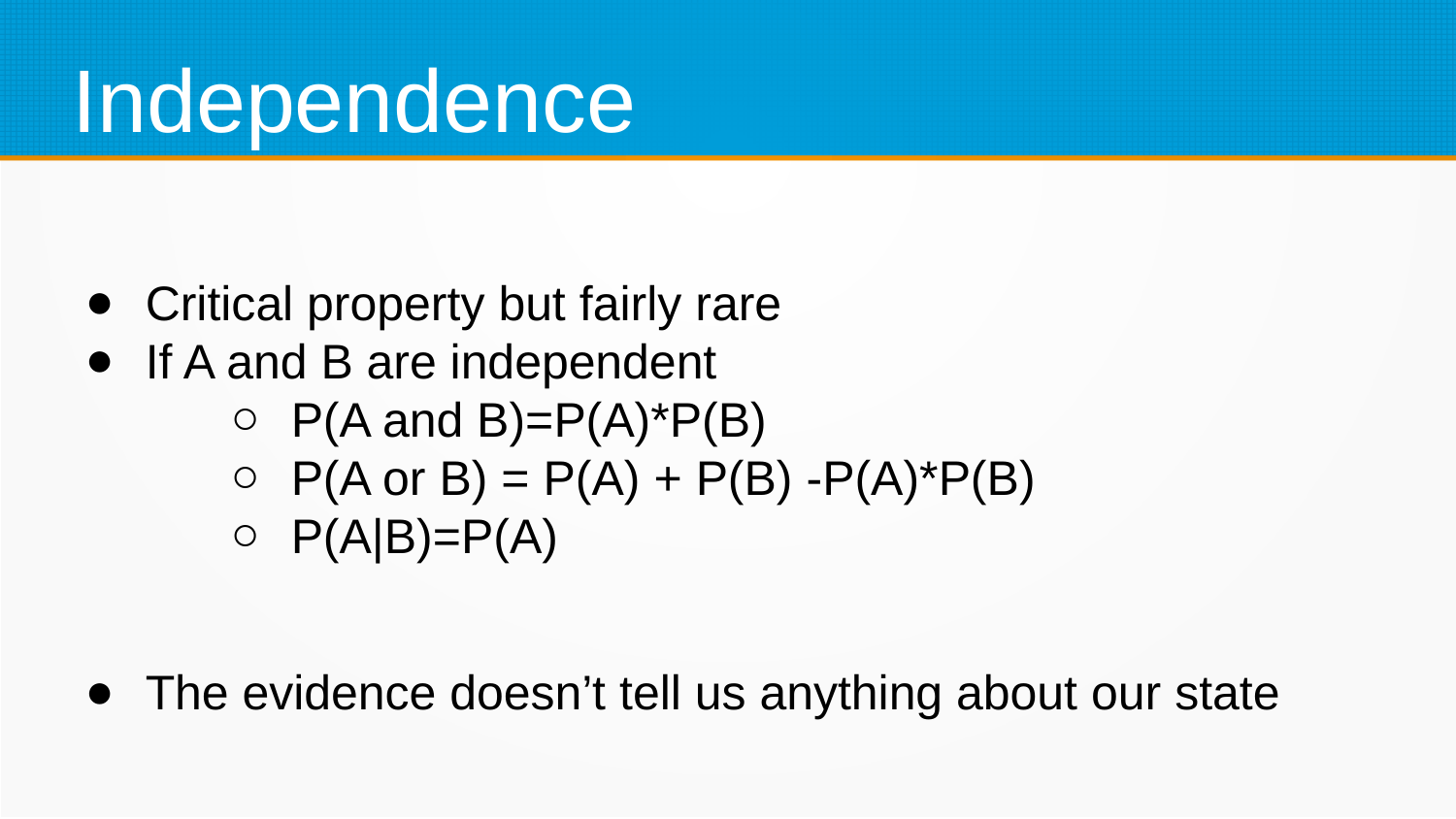

Independence

Critical property but fairly rare
If A and B are independent
P(A and B)=P(A)*P(B)
P(A or B) = P(A) + P(B) -P(A)*P(B)
P(A|B)=P(A)

The evidence doesn’t tell us anything about our state